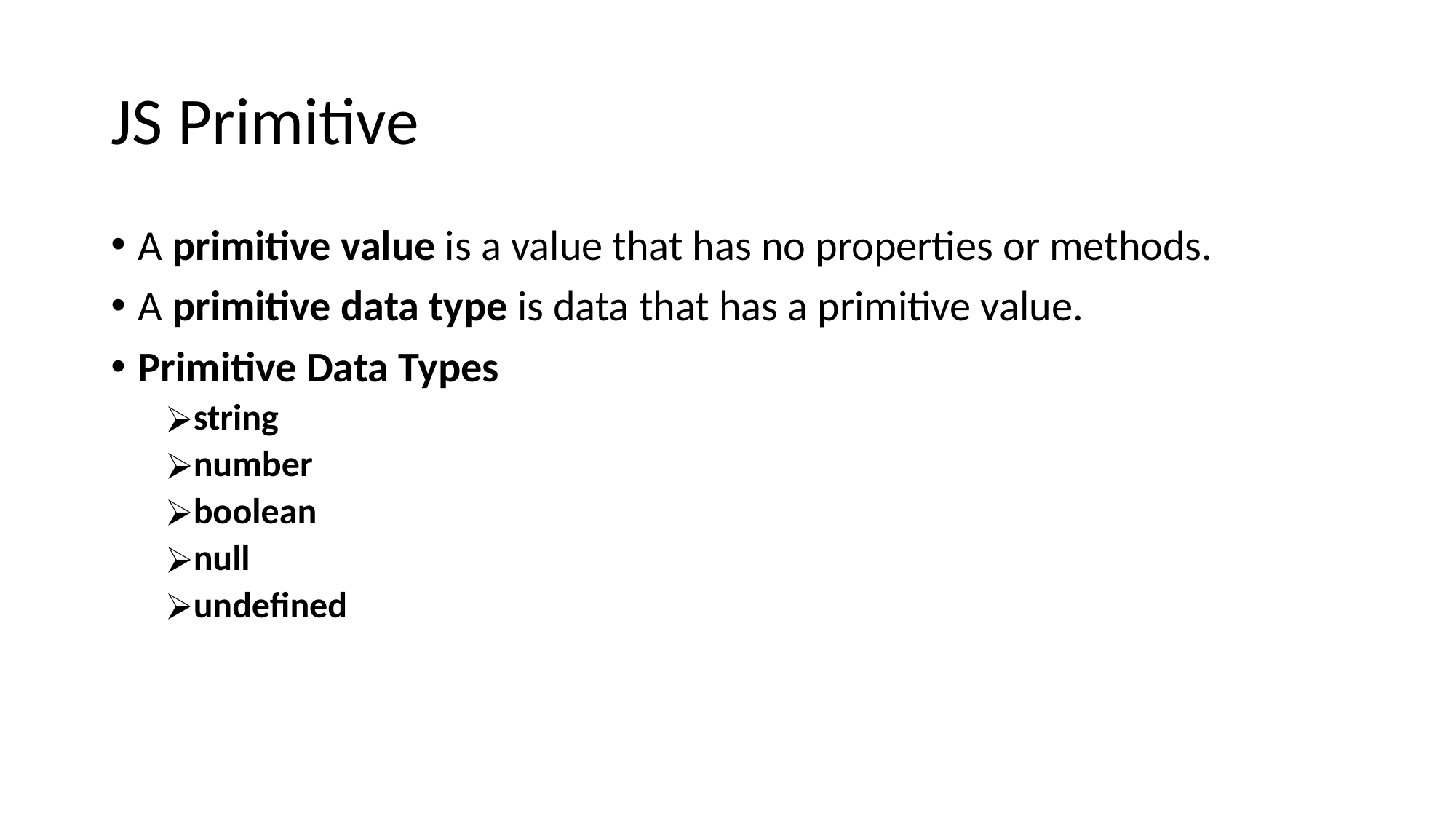

# JS Primitive
A primitive value is a value that has no properties or methods.
A primitive data type is data that has a primitive value.
Primitive Data Types
string
number
boolean
null
undefined